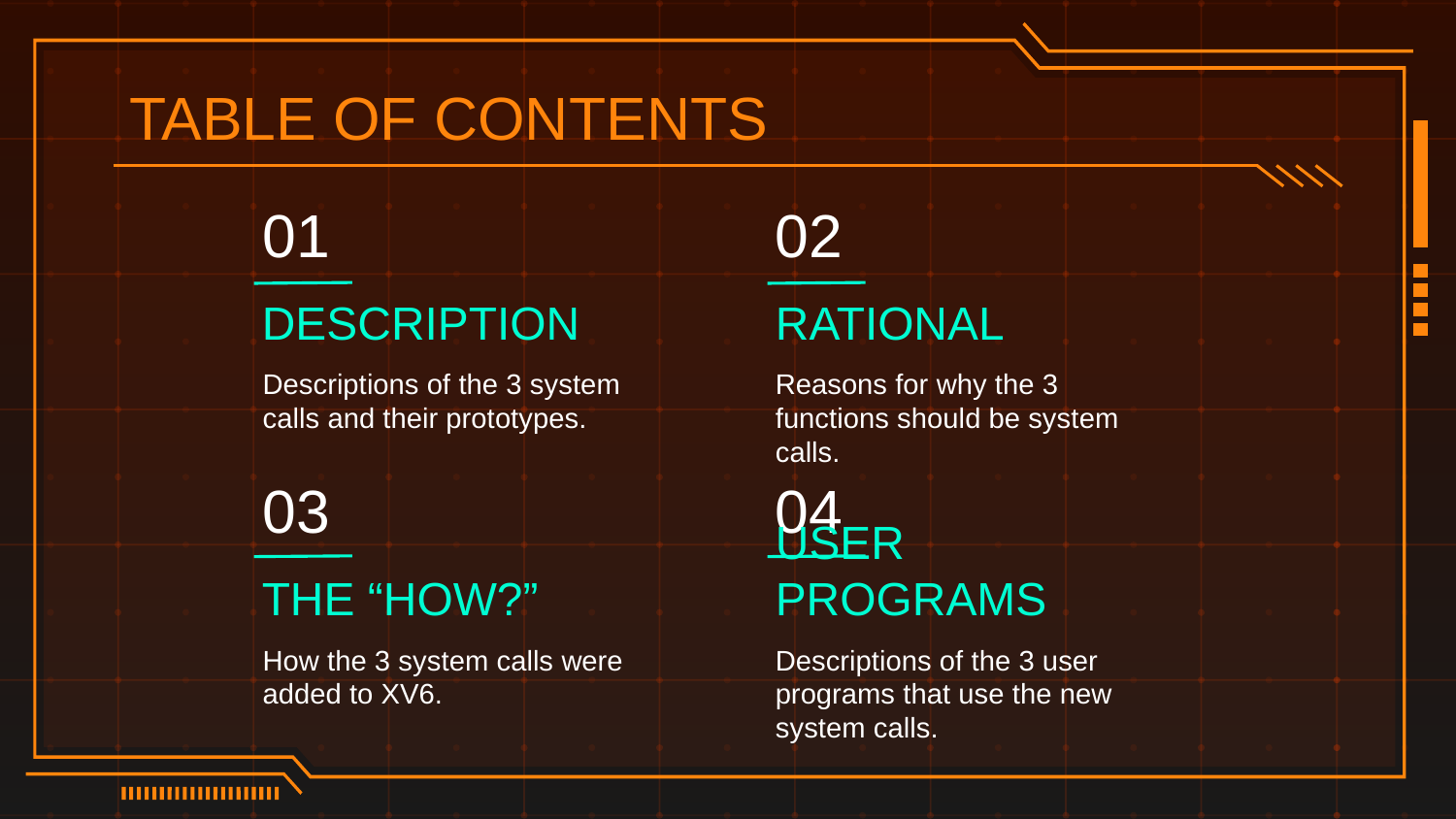

TABLE OF CONTENTS
# 01
02
DESCRIPTION
RATIONAL
Descriptions of the 3 system calls and their prototypes.
Reasons for why the 3 functions should be system calls.
03
04
THE “HOW?”
USER PROGRAMS
How the 3 system calls were added to XV6.
Descriptions of the 3 user programs that use the new system calls.